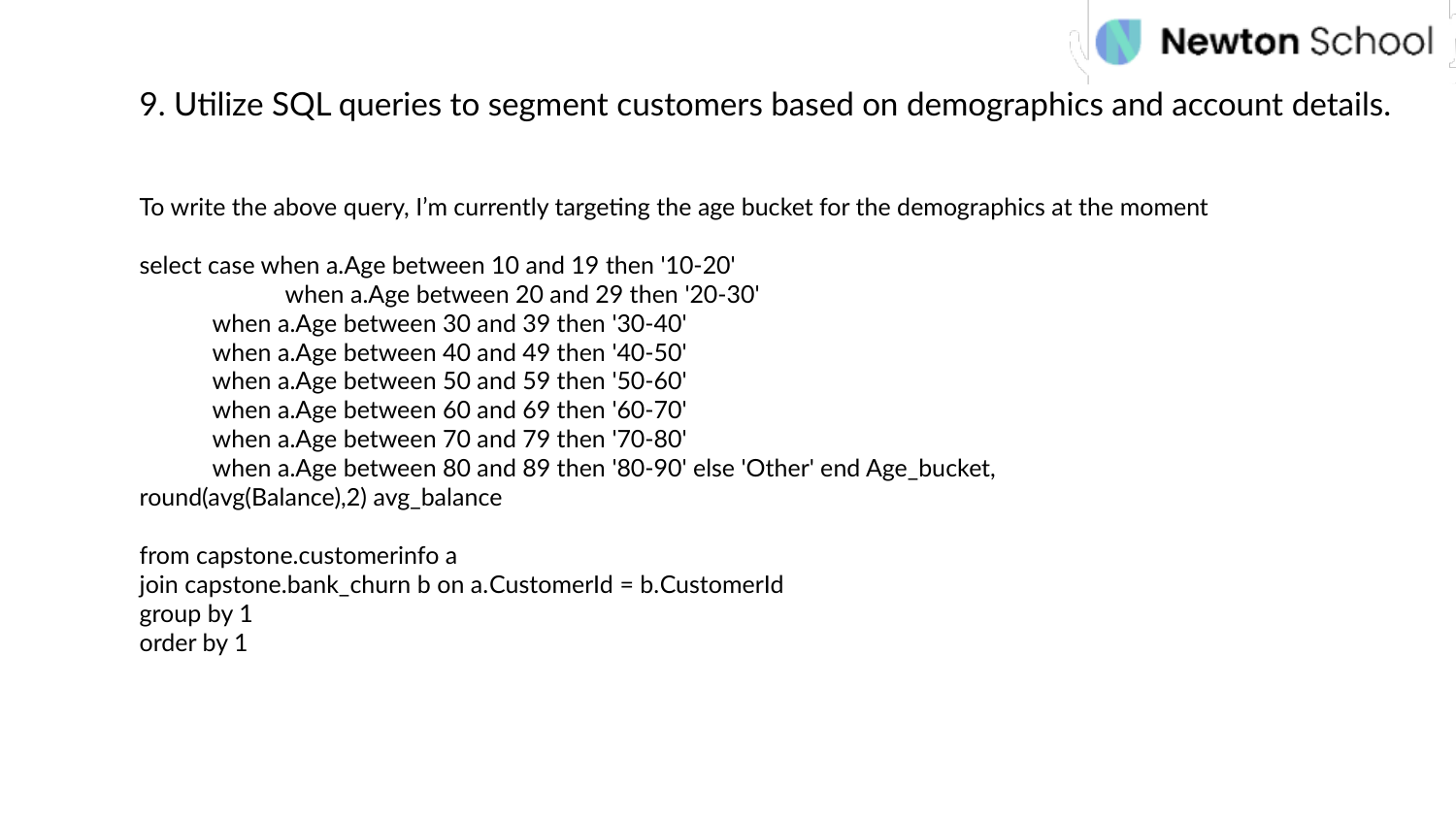

9. Utilize SQL queries to segment customers based on demographics and account details.
To write the above query, I’m currently targeting the age bucket for the demographics at the moment

select case when a.Age between 10 and 19 then '10-20'
	when a.Age between 20 and 29 then '20-30'
when a.Age between 30 and 39 then '30-40'
when a.Age between 40 and 49 then '40-50'
when a.Age between 50 and 59 then '50-60'
when a.Age between 60 and 69 then '60-70'
when a.Age between 70 and 79 then '70-80'
when a.Age between 80 and 89 then '80-90' else 'Other' end Age_bucket,
round(avg(Balance),2) avg_balance

from capstone.customerinfo a
join capstone.bank_churn b on a.﻿CustomerId = b.﻿CustomerId
group by 1
order by 1